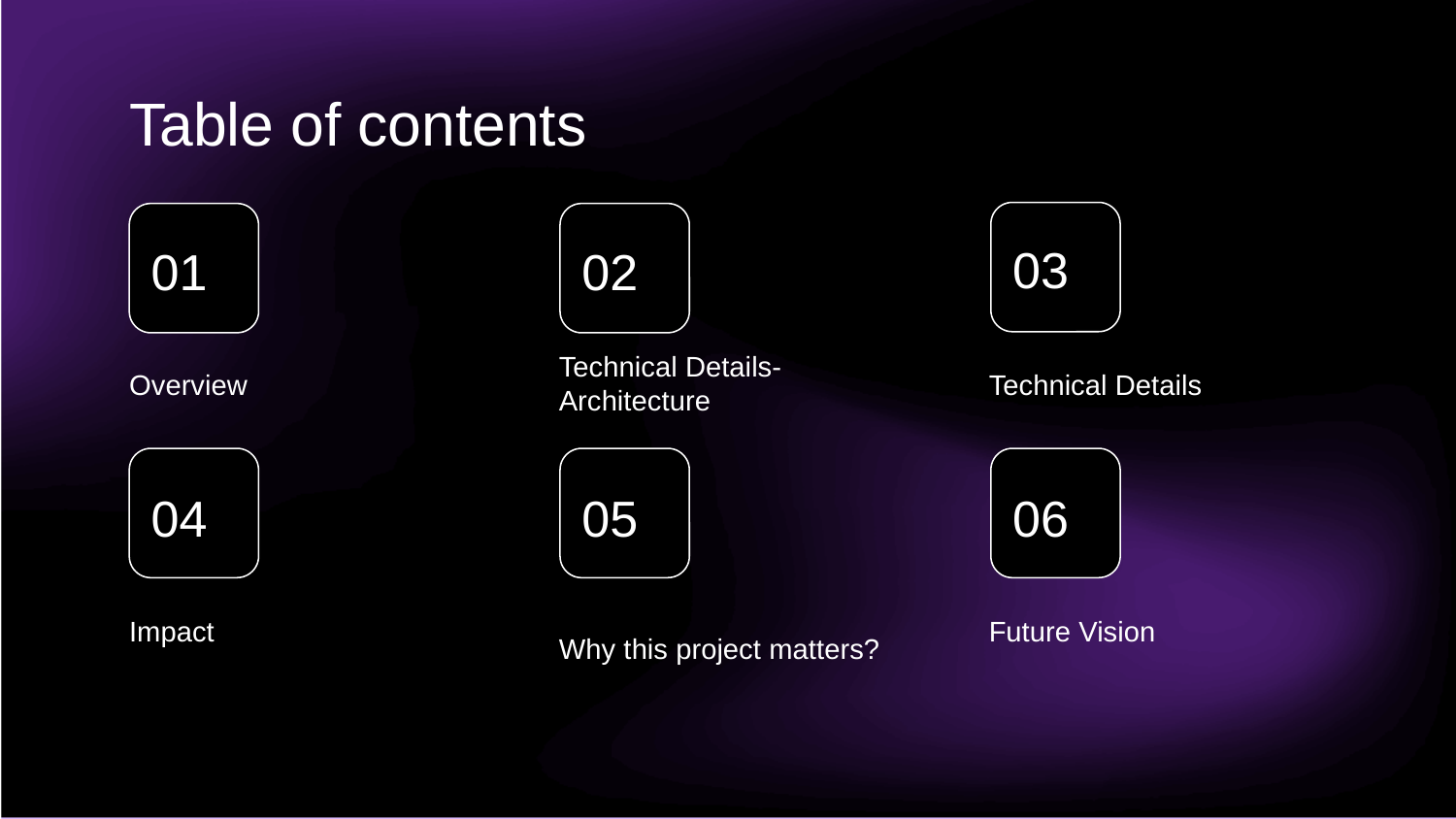

# Table of contents

03
01
02
Overview
Technical Details
Technical Details-Architecture

04
05
06
Impact
Future Vision
Why this project matters?